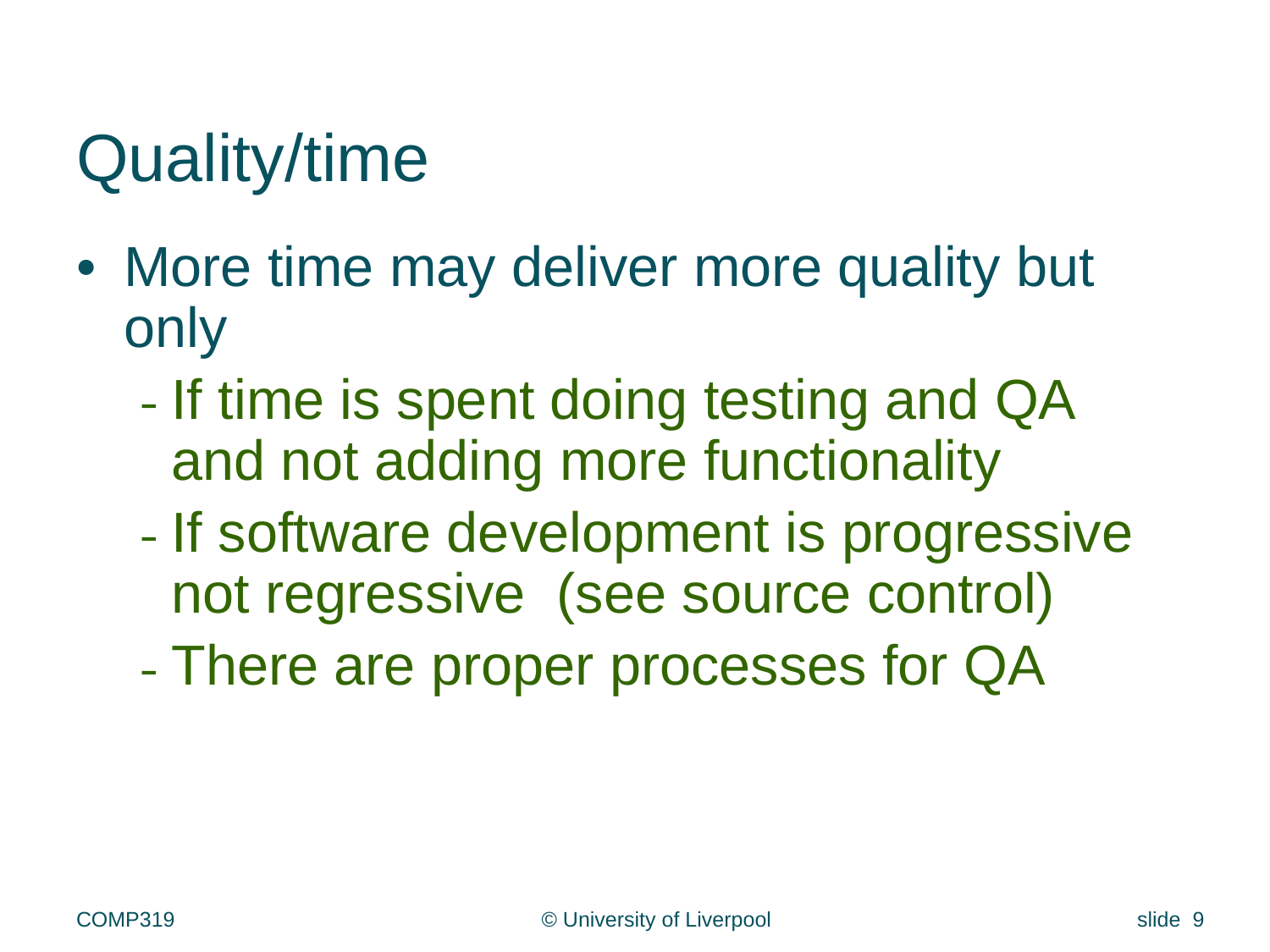

# Quality/time
More time may deliver more quality but only
If time is spent doing testing and QA and not adding more functionality
If software development is progressive not regressive  (see source control)
There are proper processes for QA

COMP319
© University of Liverpool
slide  9